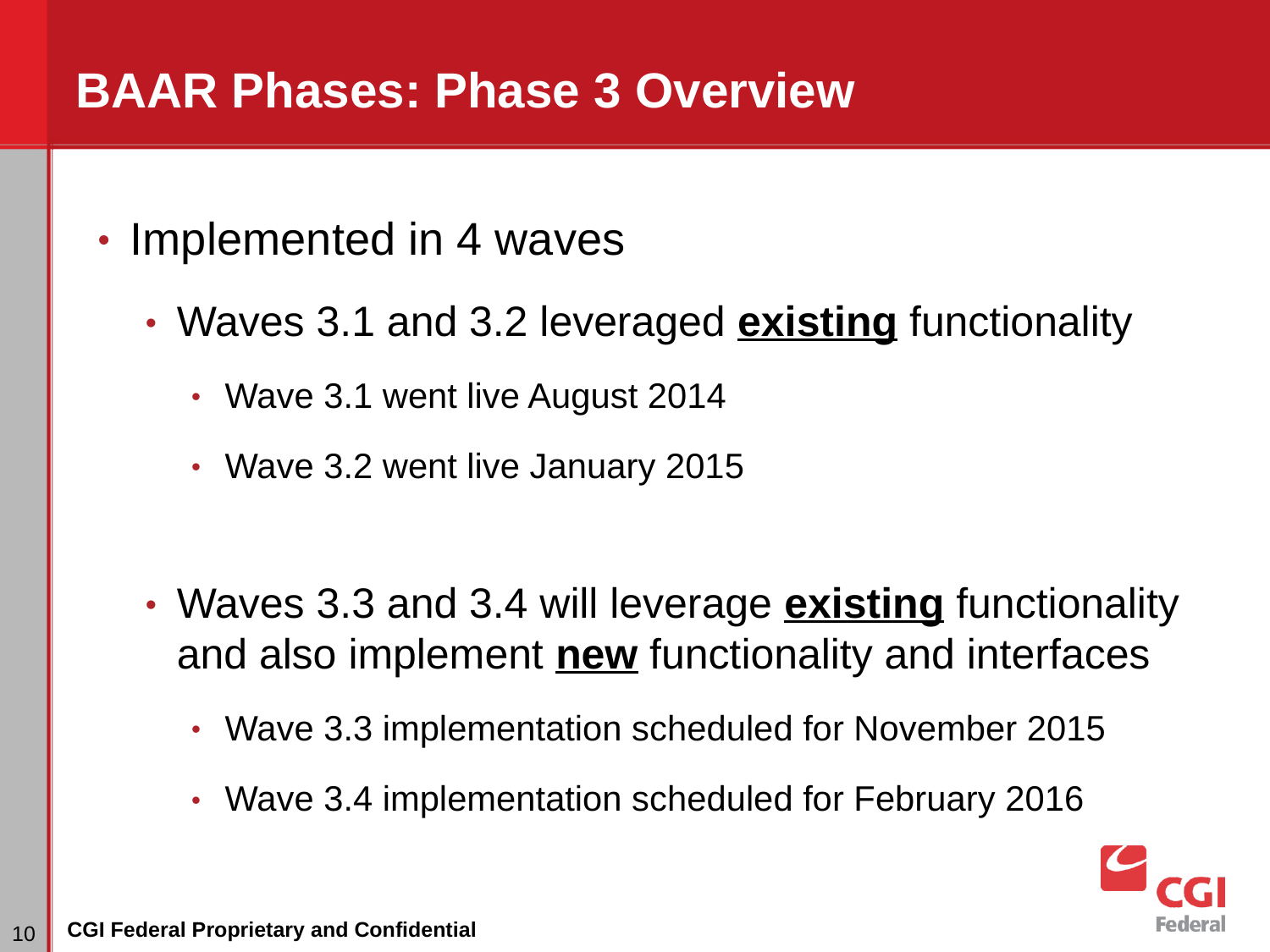

# BAAR Phases: Phase 3 Overview
Implemented in 4 waves
Waves 3.1 and 3.2 leveraged existing functionality
Wave 3.1 went live August 2014
Wave 3.2 went live January 2015

Waves 3.3 and 3.4 will leverage existing functionality and also implement new functionality and interfaces
Wave 3.3 implementation scheduled for November 2015
Wave 3.4 implementation scheduled for February 2016
10
CGI Federal Proprietary and Confidential